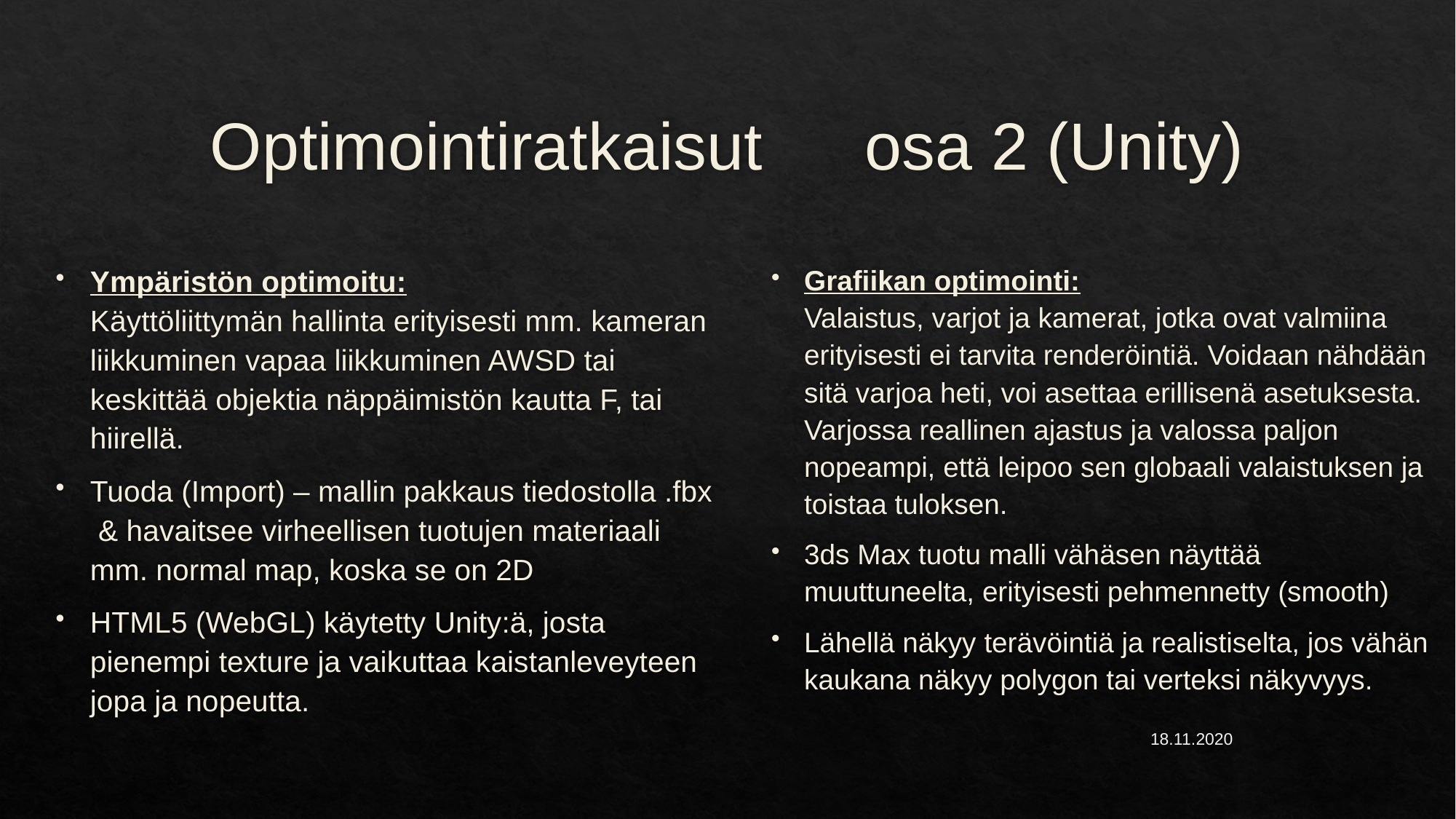

# Optimointiratkaisut	osa 2 (Unity)
Ympäristön optimoitu:
Käyttöliittymän hallinta erityisesti mm. kameran liikkuminen vapaa liikkuminen AWSD tai keskittää objektia näppäimistön kautta F, tai hiirellä.
Tuoda (Import) – mallin pakkaus tiedostolla .fbx  & havaitsee virheellisen tuotujen materiaali mm. normal map, koska se on 2D
HTML5 (WebGL) käytetty Unity:ä, josta pienempi texture ja vaikuttaa kaistanleveyteen jopa ja nopeutta.
Grafiikan optimointi:
Valaistus, varjot ja kamerat, jotka ovat valmiina erityisesti ei tarvita renderöintiä. Voidaan nähdään sitä varjoa heti, voi asettaa erillisenä asetuksesta. Varjossa reallinen ajastus ja valossa paljon nopeampi, että leipoo sen globaali valaistuksen ja toistaa tuloksen.
3ds Max tuotu malli vähäsen näyttää muuttuneelta, erityisesti pehmennetty (smooth)
Lähellä näkyy terävöintiä ja realistiselta, jos vähän kaukana näkyy polygon tai verteksi näkyvyys.

18.11.2020